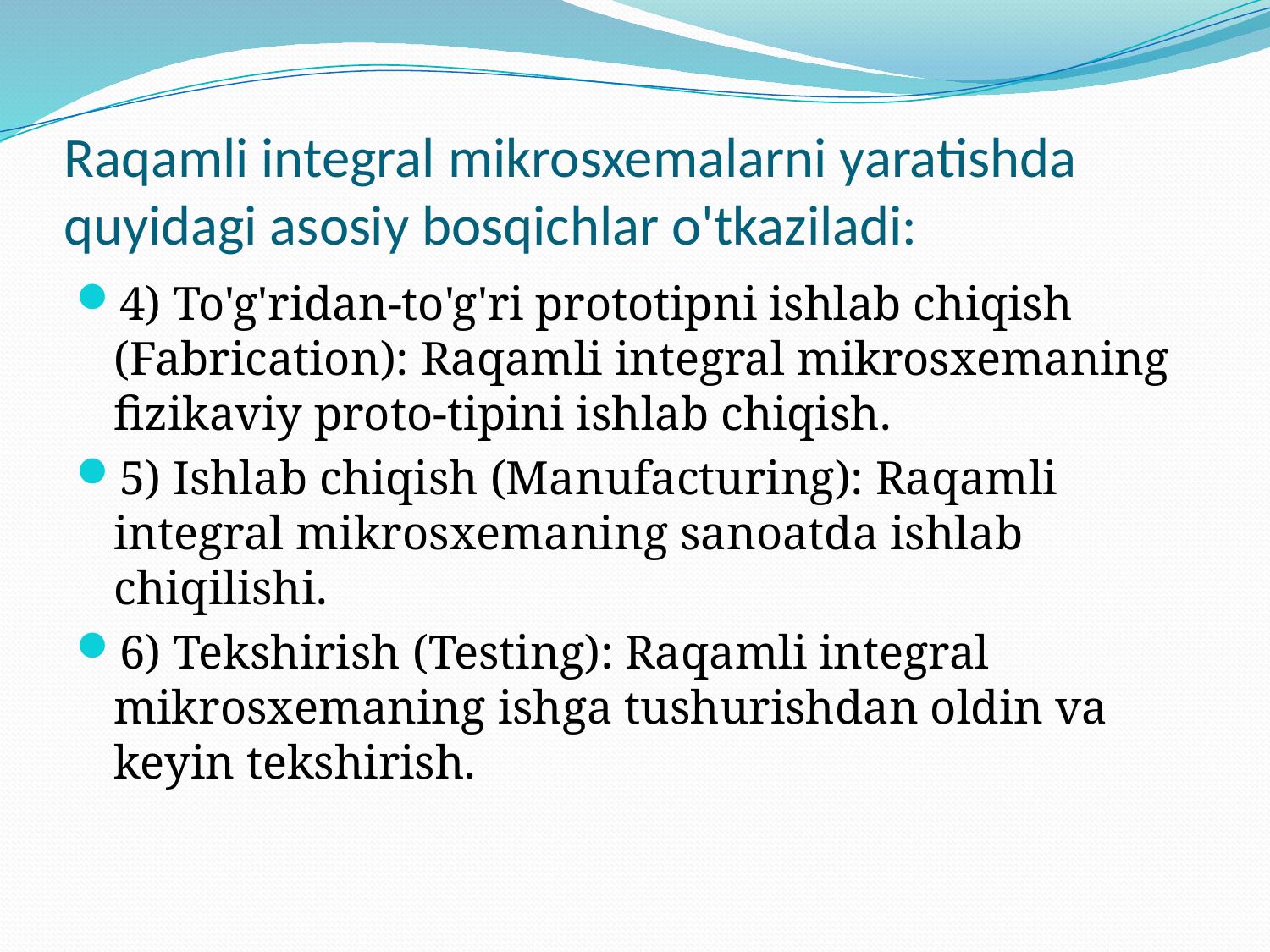

# Raqamli integral mikrosxemalarni yaratishda quyidagi asosiy bosqichlar o'tkaziladi:
4) To'g'ridan-to'g'ri prototipni ishlab chiqish (Fabrication): Raqamli integral mikrosxemaning fizikaviy proto-tipini ishlab chiqish.
5) Ishlab chiqish (Manufacturing): Raqamli integral mikrosxemaning sanoatda ishlab chiqilishi.
6) Tekshirish (Testing): Raqamli integral mikrosxemaning ishga tushurishdan oldin va keyin tekshirish.